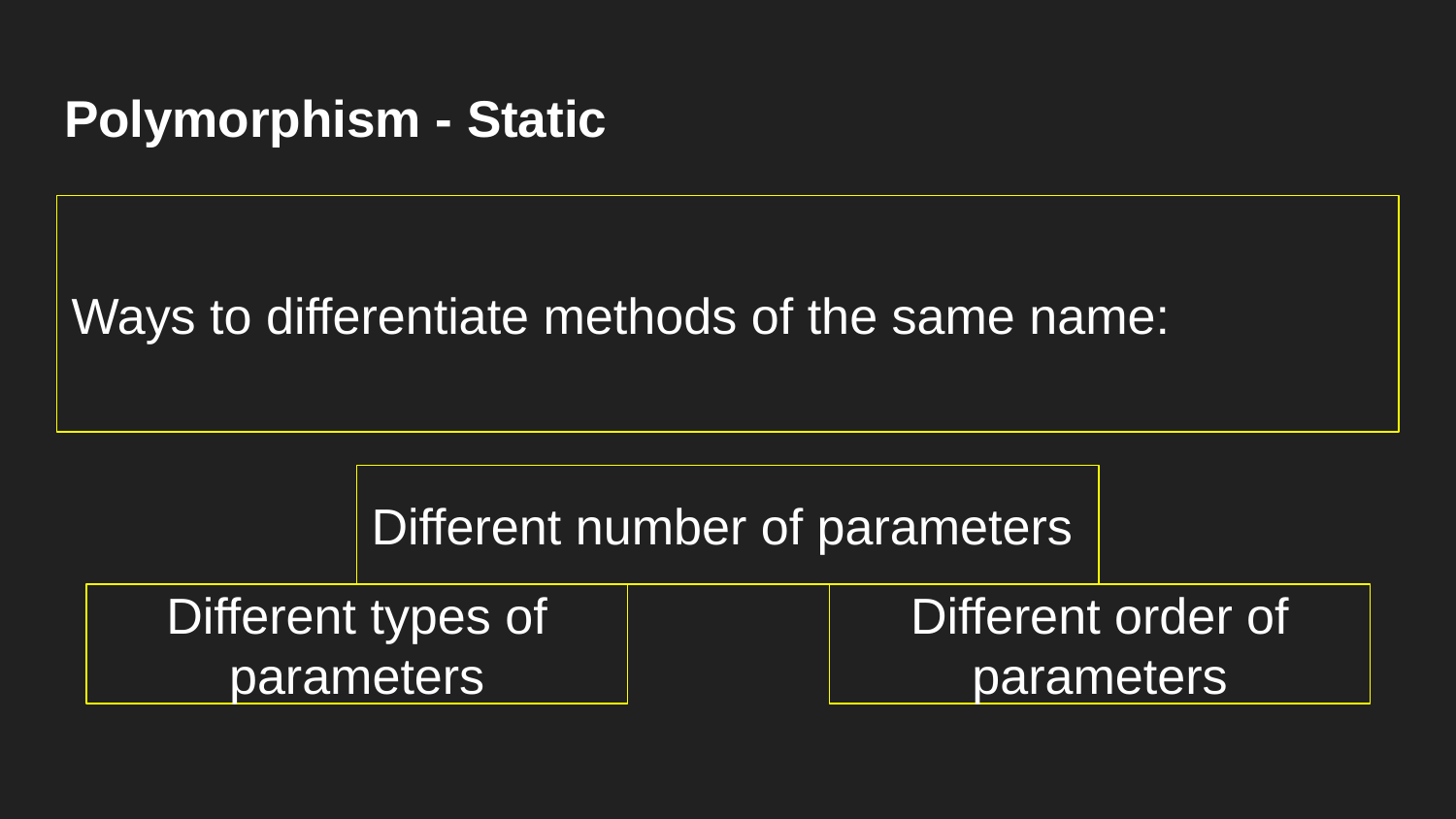

# Polymorphism - Static
Ways to differentiate methods of the same name:
Different number of parameters
Different types of parameters
Different order of parameters